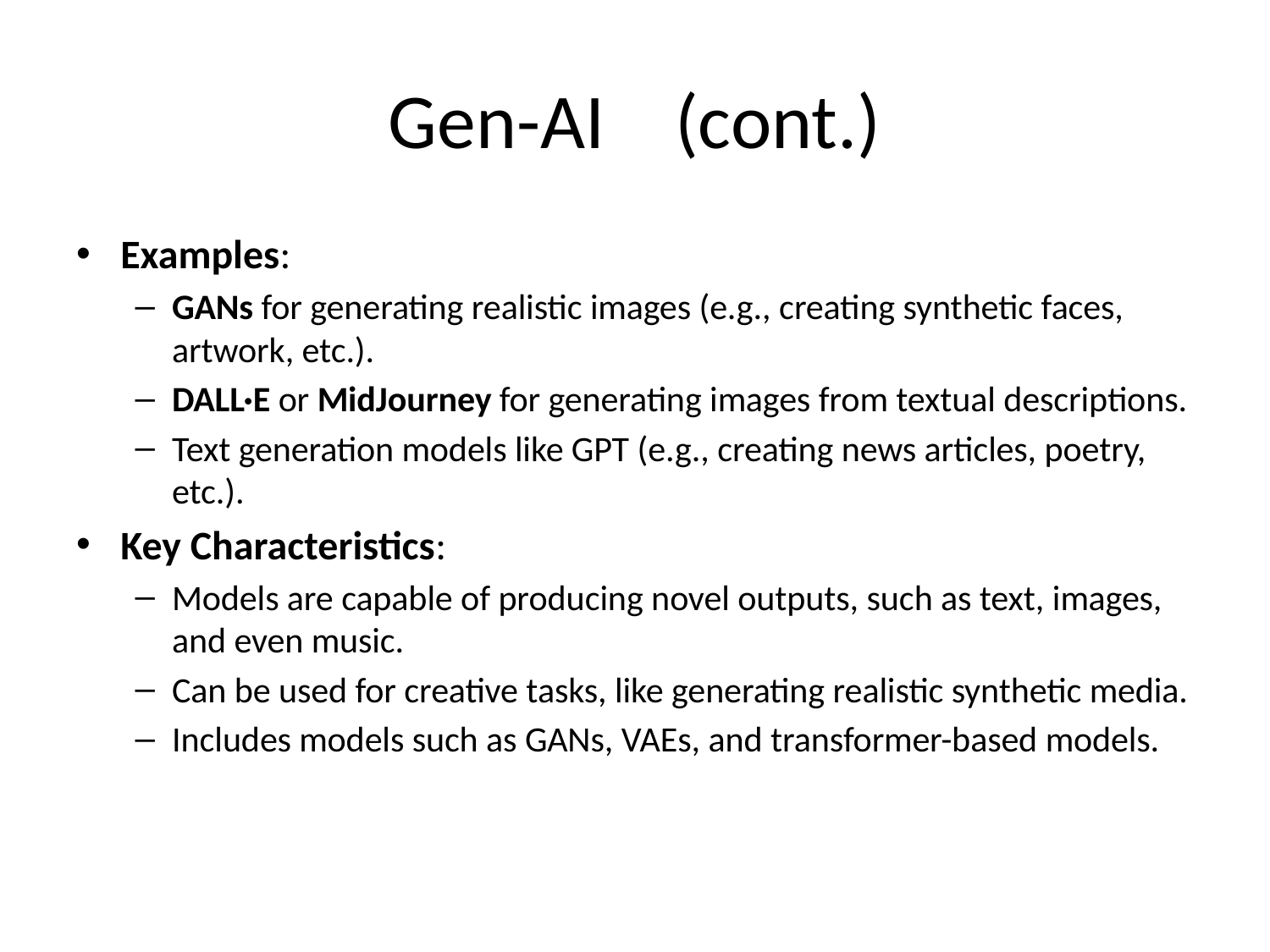

# Gen-AI    (cont.)
Examples:
GANs for generating realistic images (e.g., creating synthetic faces, artwork, etc.).
DALL·E or MidJourney for generating images from textual descriptions.
Text generation models like GPT (e.g., creating news articles, poetry, etc.).
Key Characteristics:
Models are capable of producing novel outputs, such as text, images, and even music.
Can be used for creative tasks, like generating realistic synthetic media.
Includes models such as GANs, VAEs, and transformer-based models.